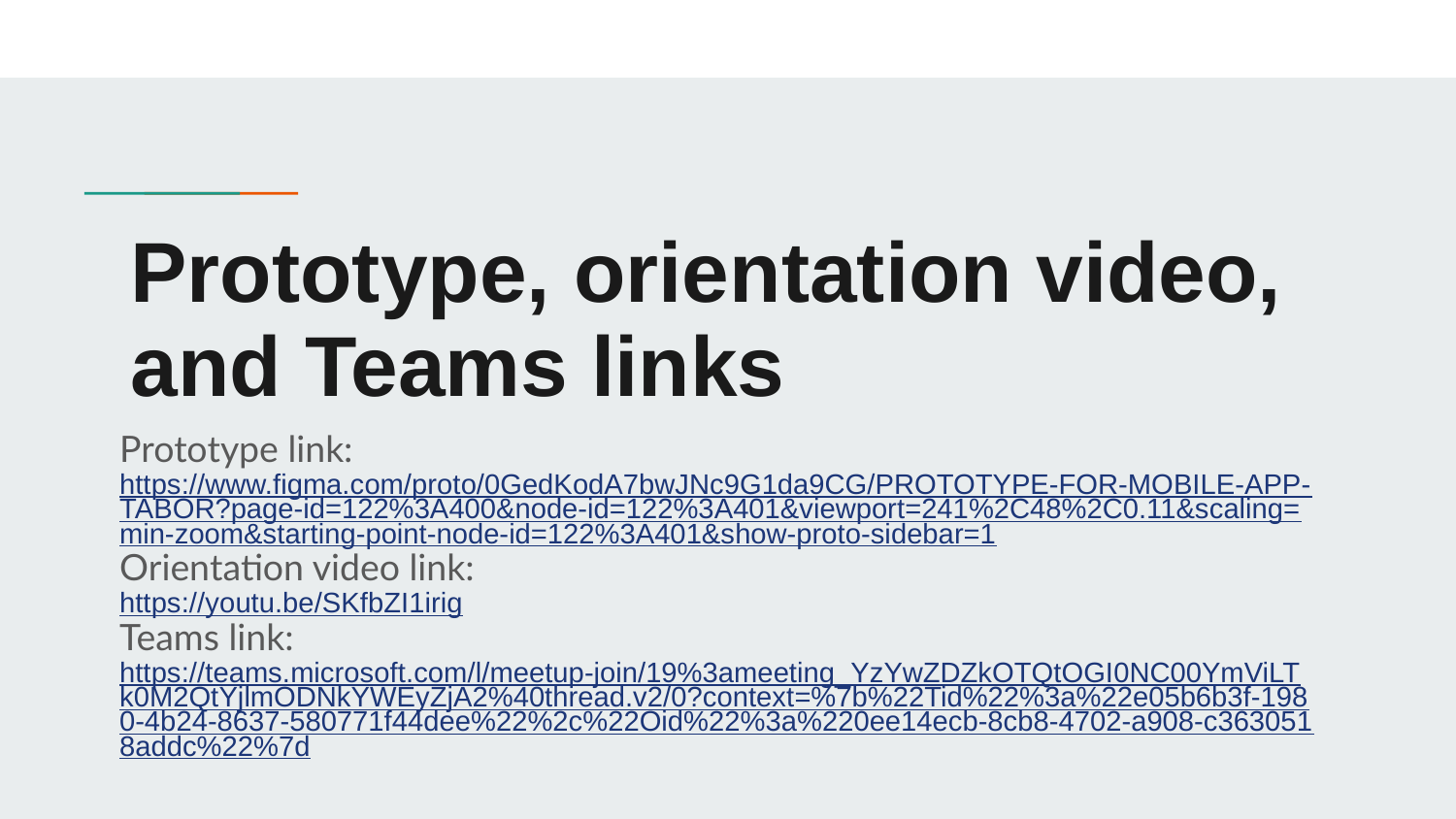

# Prototype, orientation video, and Teams links
Prototype link: https://www.figma.com/proto/0GedKodA7bwJNc9G1da9CG/PROTOTYPE-FOR-MOBILE-APP-TABOR?page-id=122%3A400&node-id=122%3A401&viewport=241%2C48%2C0.11&scaling=min-zoom&starting-point-node-id=122%3A401&show-proto-sidebar=1
Orientation video link:
https://youtu.be/SKfbZI1irig
Teams link:
https://teams.microsoft.com/l/meetup-join/19%3ameeting_YzYwZDZkOTQtOGI0NC00YmViLTk0M2QtYjlmODNkYWEyZjA2%40thread.v2/0?context=%7b%22Tid%22%3a%22e05b6b3f-1980-4b24-8637-580771f44dee%22%2c%22Oid%22%3a%220ee14ecb-8cb8-4702-a908-c3630518addc%22%7d